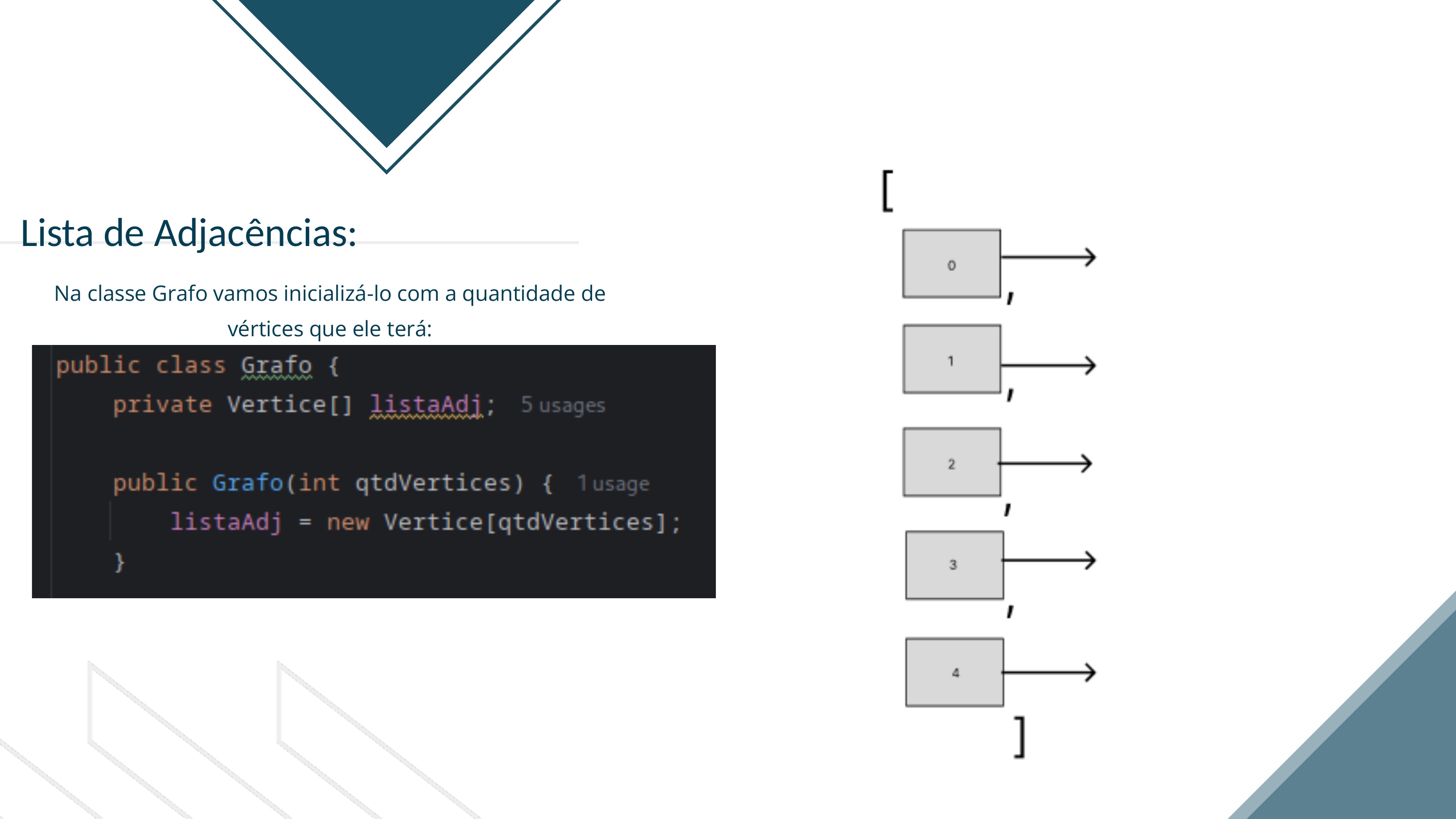

Lista de Adjacências:

Na classe Grafo vamos inicializá-lo com a quantidade de vértices que ele terá: